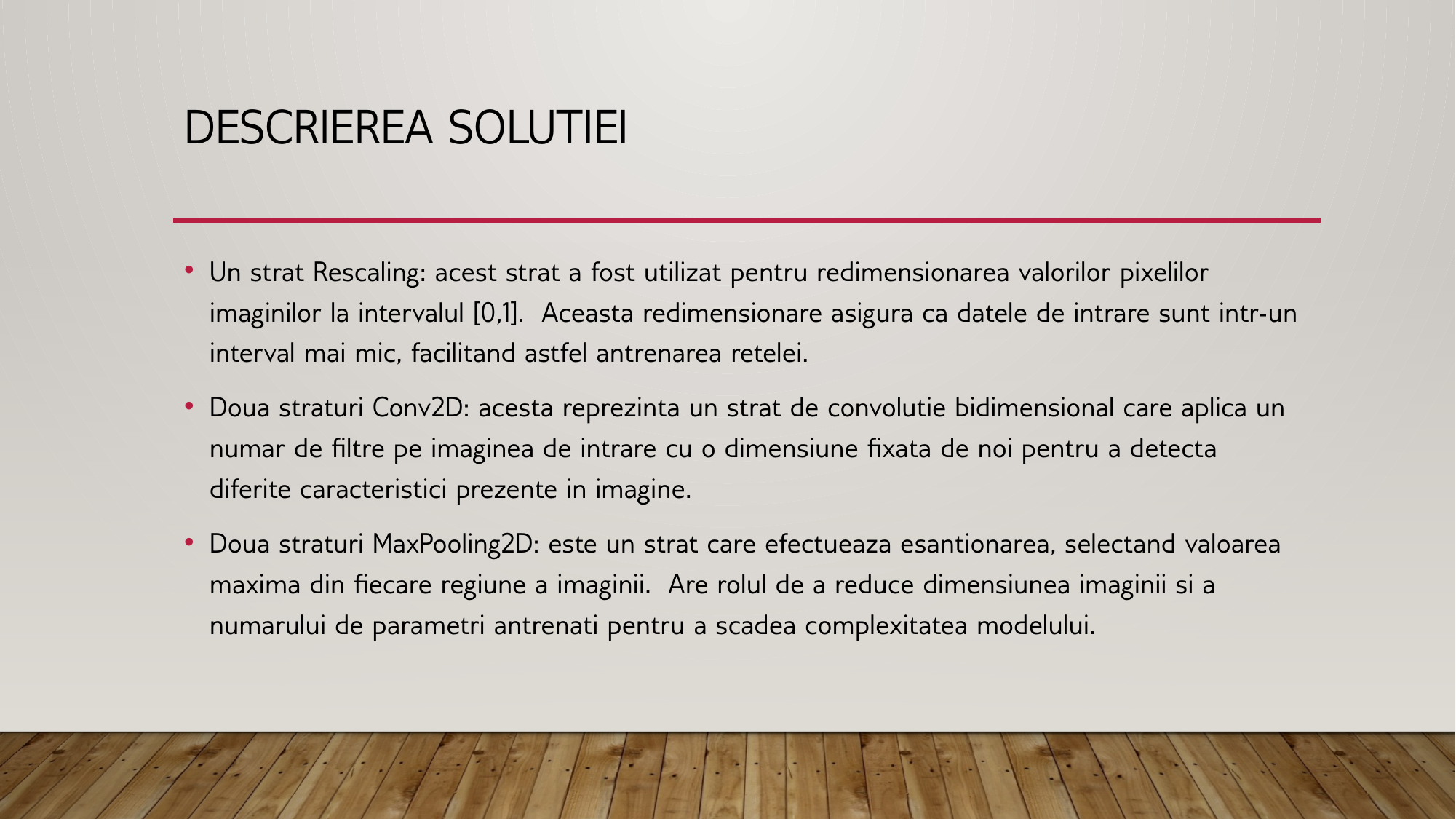

# DESCRIEREA SOLUTIEI
Un strat Rescaling: acest strat a fost utilizat pentru redimensionarea valorilor pixelilor imaginilor la intervalul [0,1].  Aceasta redimensionare asigura ca datele de intrare sunt intr-un interval mai mic, facilitand astfel antrenarea retelei.
Doua straturi Conv2D: acesta reprezinta un strat de convolutie bidimensional care aplica un numar de filtre pe imaginea de intrare cu o dimensiune fixata de noi pentru a detecta diferite caracteristici prezente in imagine.
Doua straturi MaxPooling2D: este un strat care efectueaza esantionarea, selectand valoarea maxima din fiecare regiune a imaginii.  Are rolul de a reduce dimensiunea imaginii si a numarului de parametri antrenati pentru a scadea complexitatea modelului.